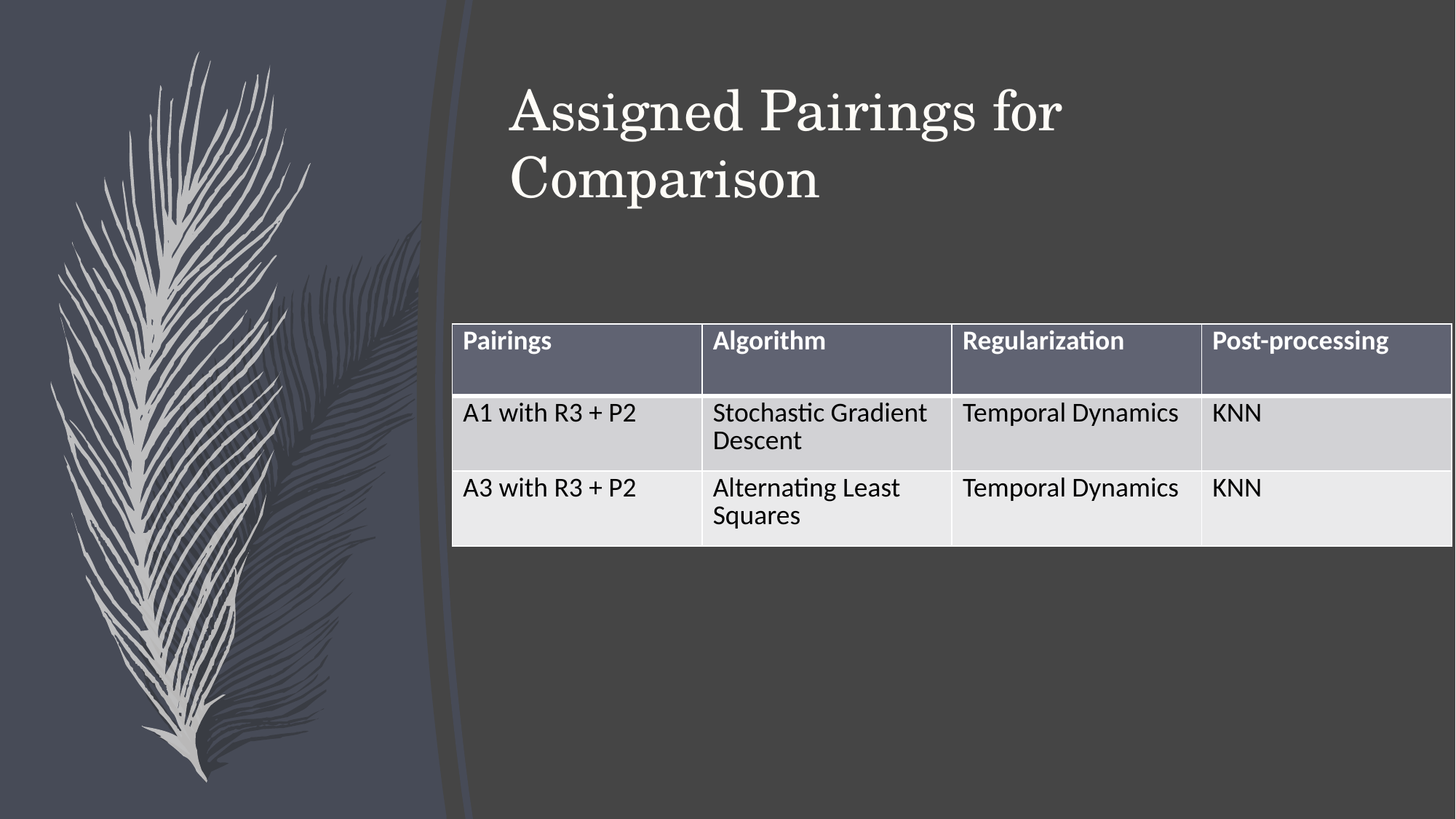

# Assigned Pairings for Comparison

| Pairings | Algorithm | Regularization | Post-processing |
| --- | --- | --- | --- |
| A1 with R3 + P2 | Stochastic Gradient Descent | Temporal Dynamics | KNN |
| A3 with R3 + P2 | Alternating Least Squares | Temporal Dynamics | KNN |